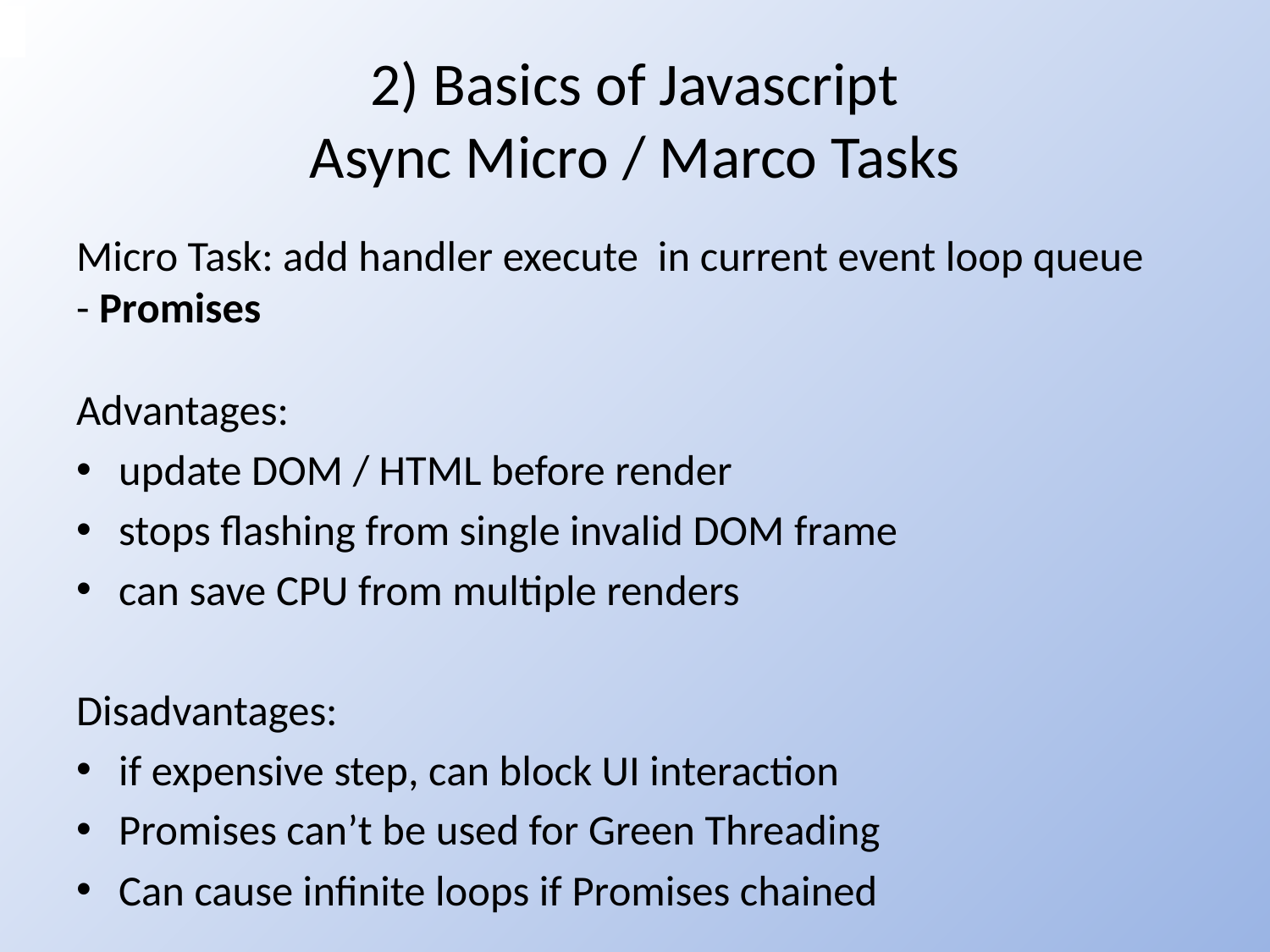

# 2) Basics of Javascript Async Micro / Marco Tasks
Micro Task: add handler execute  in current event loop queue
- Promises
Advantages:
update DOM / HTML before render
stops flashing from single invalid DOM frame
can save CPU from multiple renders

Disadvantages:
if expensive step, can block UI interaction
Promises can’t be used for Green Threading
Can cause infinite loops if Promises chained